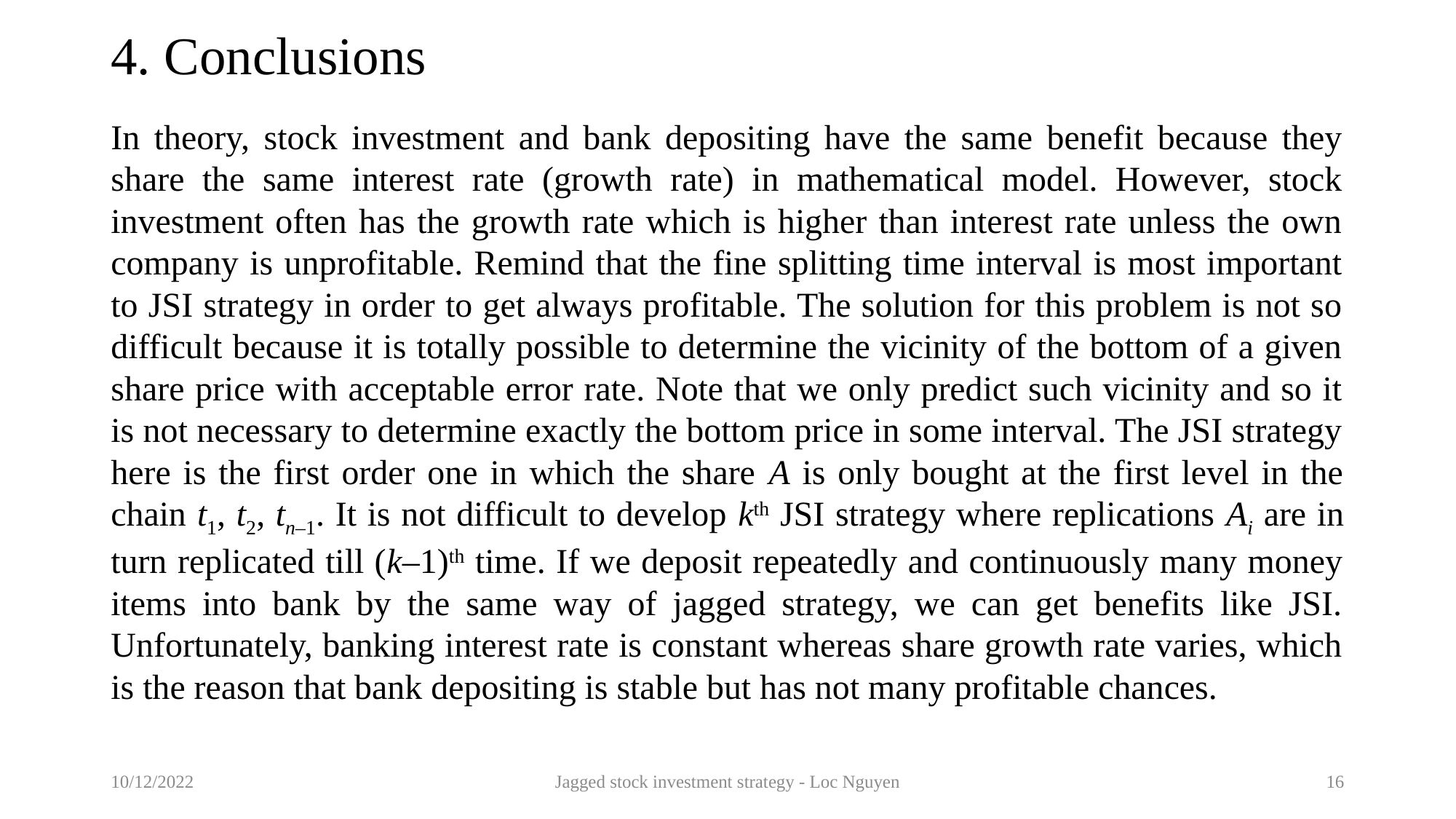

# 4. Conclusions
In theory, stock investment and bank depositing have the same benefit because they share the same interest rate (growth rate) in mathematical model. However, stock investment often has the growth rate which is higher than interest rate unless the own company is unprofitable. Remind that the fine splitting time interval is most important to JSI strategy in order to get always profitable. The solution for this problem is not so difficult because it is totally possible to determine the vicinity of the bottom of a given share price with acceptable error rate. Note that we only predict such vicinity and so it is not necessary to determine exactly the bottom price in some interval. The JSI strategy here is the first order one in which the share A is only bought at the first level in the chain t1, t2, tn–1. It is not difficult to develop kth JSI strategy where replications Ai are in turn replicated till (k–1)th time. If we deposit repeatedly and continuously many money items into bank by the same way of jagged strategy, we can get benefits like JSI. Unfortunately, banking interest rate is constant whereas share growth rate varies, which is the reason that bank depositing is stable but has not many profitable chances.
10/12/2022
Jagged stock investment strategy - Loc Nguyen
16